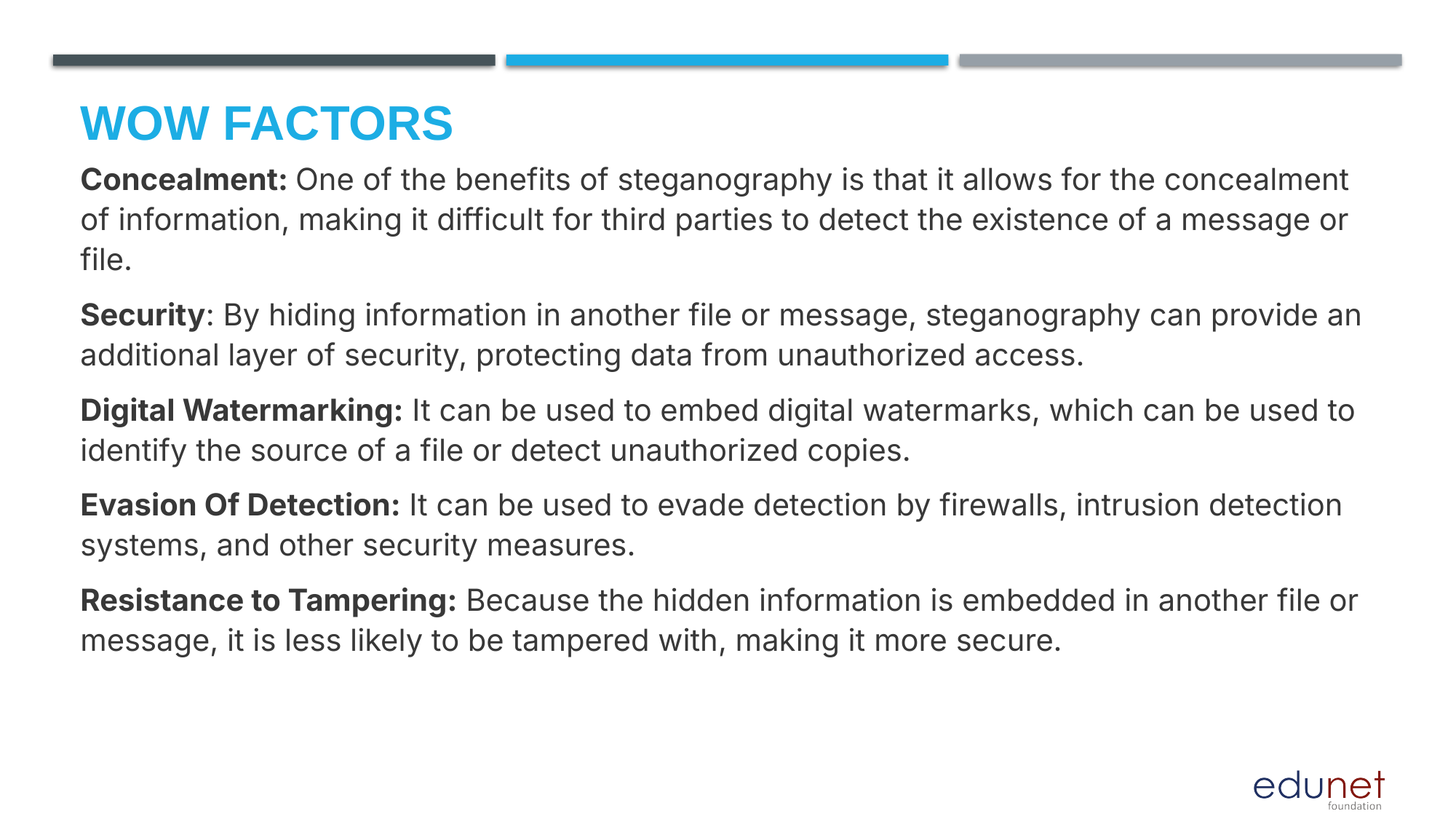

# Wow factors
Concealment: One of the benefits of steganography is that it allows for the concealment of information, making it difficult for third parties to detect the existence of a message or file.
Security: By hiding information in another file or message, steganography can provide an additional layer of security, protecting data from unauthorized access.
Digital Watermarking: It can be used to embed digital watermarks, which can be used to identify the source of a file or detect unauthorized copies.
Evasion Of Detection: It can be used to evade detection by firewalls, intrusion detection systems, and other security measures.
Resistance to Tampering: Because the hidden information is embedded in another file or message, it is less likely to be tampered with, making it more secure.